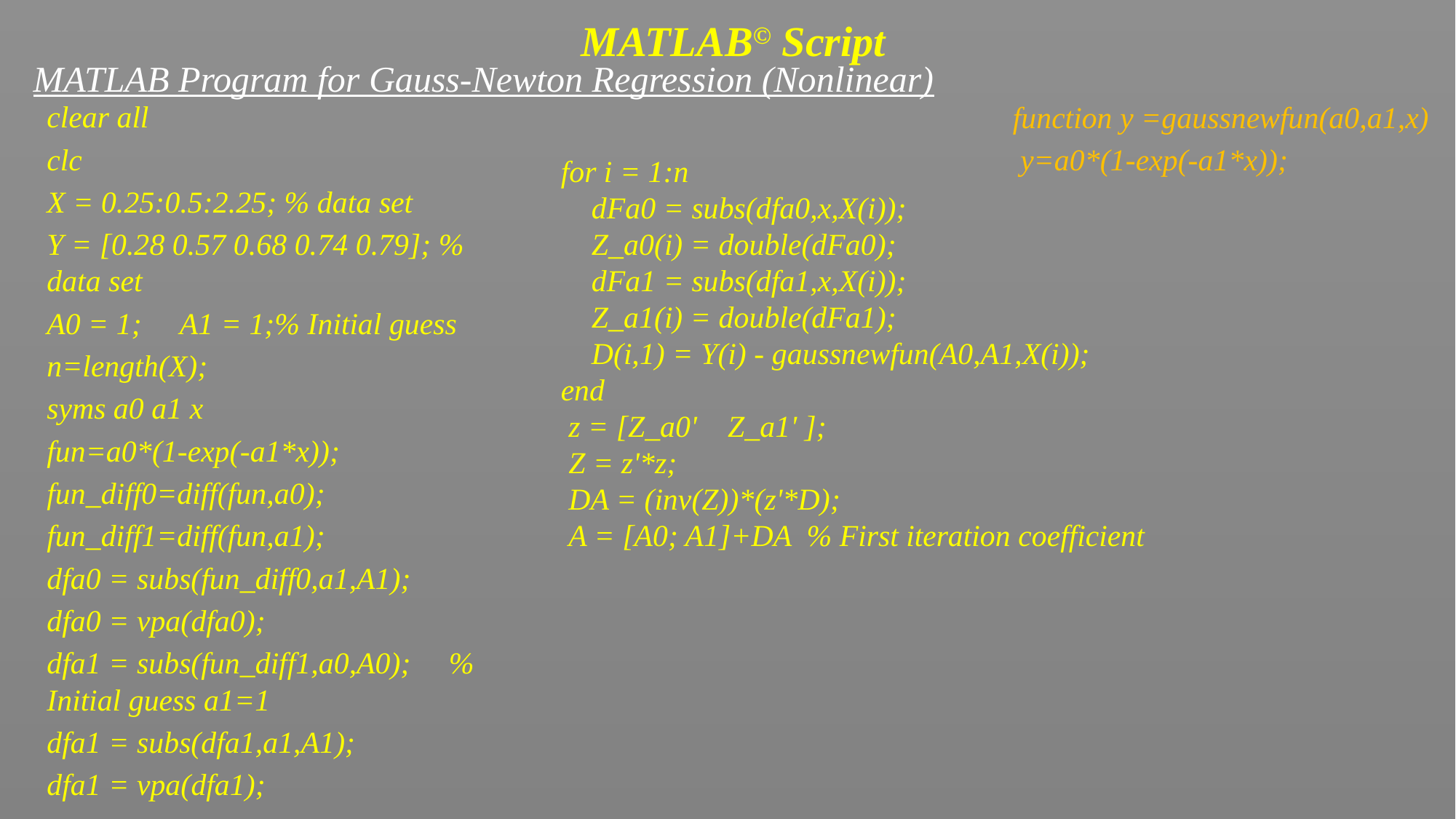

MATLAB© Script
MATLAB Program for Gauss-Newton Regression (Nonlinear)

clear all
clc
X = 0.25:0.5:2.25; % data set
Y = [0.28 0.57 0.68 0.74 0.79]; % data set
A0 = 1;     A1 = 1;% Initial guess
n=length(X);
syms a0 a1 x
fun=a0*(1-exp(-a1*x));
fun_diff0=diff(fun,a0);
fun_diff1=diff(fun,a1);
dfa0 = subs(fun_diff0,a1,A1);
dfa0 = vpa(dfa0);
dfa1 = subs(fun_diff1,a0,A0);     % Initial guess a1=1
dfa1 = subs(dfa1,a1,A1);
dfa1 = vpa(dfa1);

function y =gaussnewfun(a0,a1,x)
 y=a0*(1-exp(-a1*x));
for i = 1:n
    dFa0 = subs(dfa0,x,X(i));
    Z_a0(i) = double(dFa0);
    dFa1 = subs(dfa1,x,X(i));
    Z_a1(i) = double(dFa1);
    D(i,1) = Y(i) - gaussnewfun(A0,A1,X(i));
end
 z = [Z_a0'    Z_a1' ];
 Z = z'*z;
 DA = (inv(Z))*(z'*D);
 A = [A0; A1]+DA  % First iteration coefficient